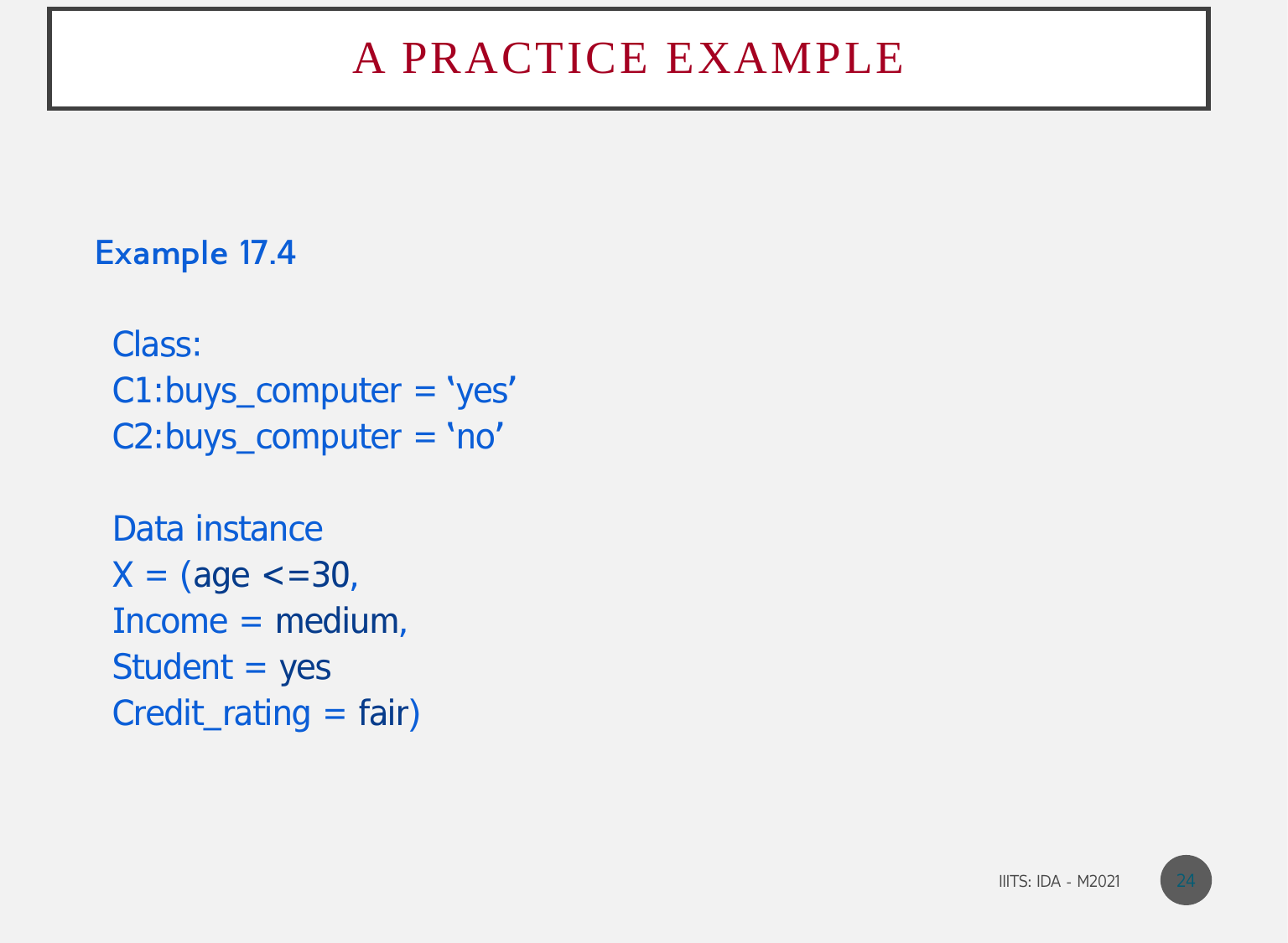

# A Practice Example
  Example 17.4
Class:
C1:buys_computer = ‘yes’
C2:buys_computer = ‘no’

Data instance
X = (age <=30,
Income = medium,
Student = yes
Credit_rating = fair)
24
IIITS: IDA - M2021